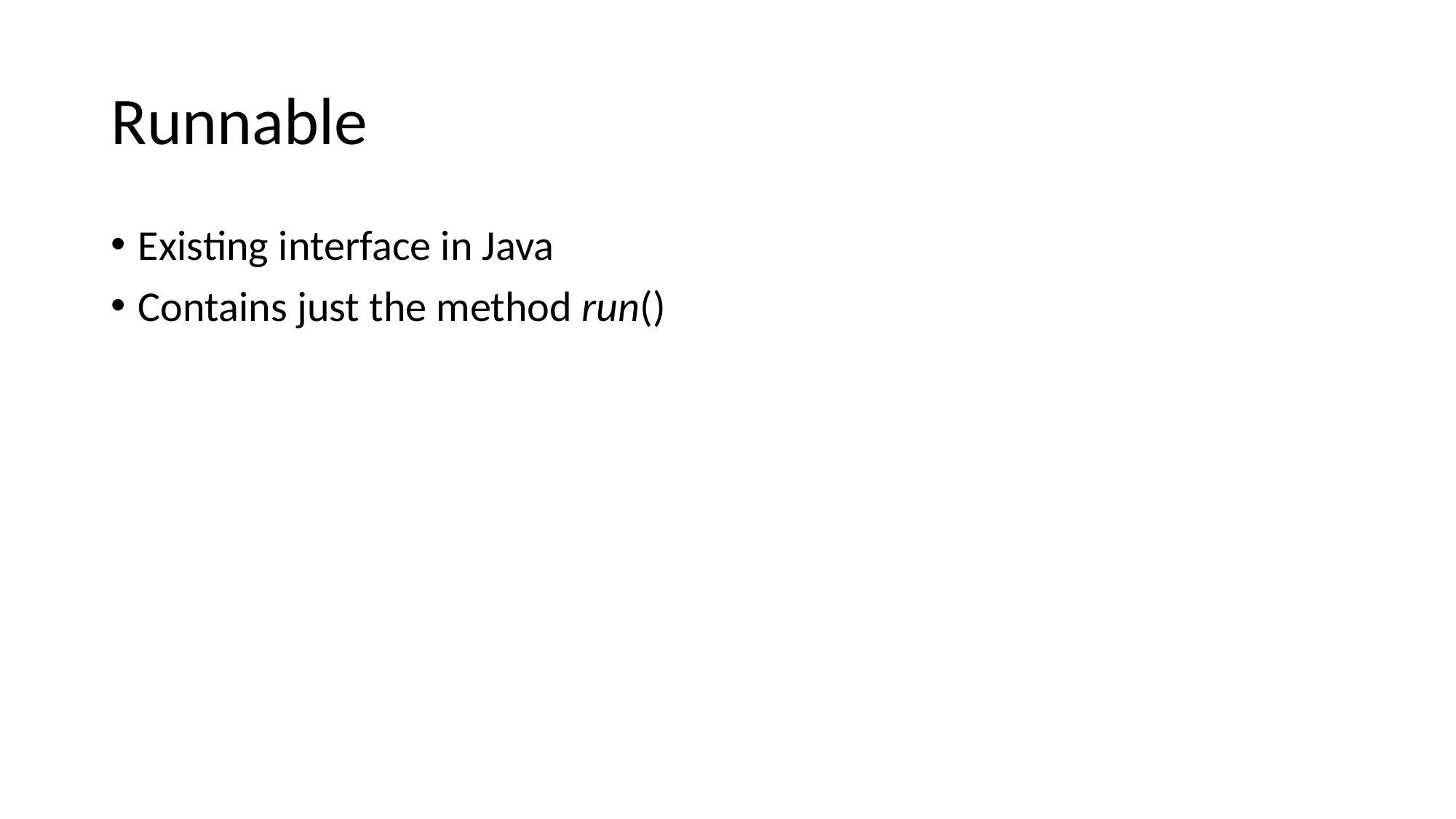

# Runnable
Existing interface in Java
Contains just the method run()